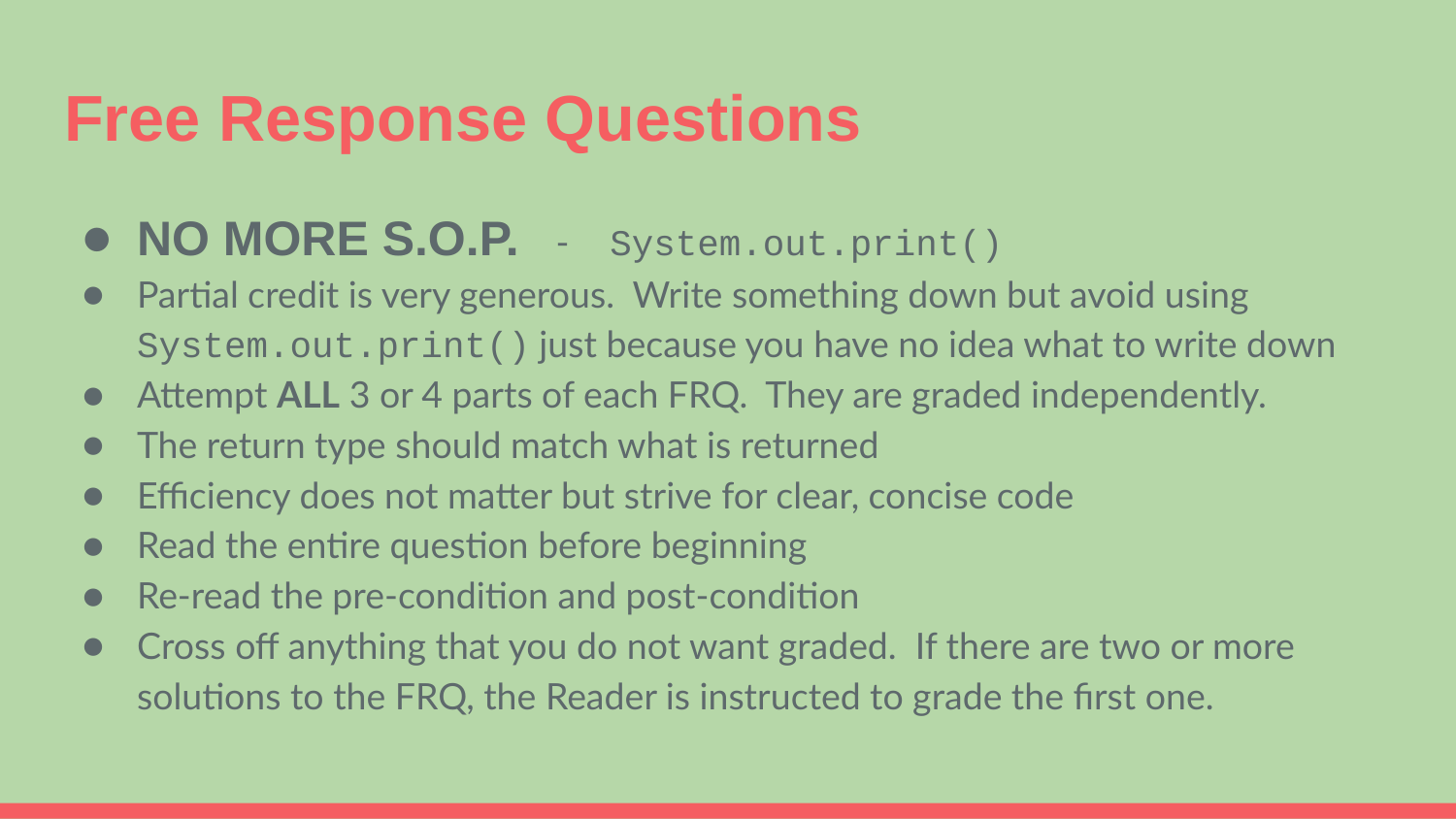

# Free Response Questions
NO MORE S.O.P.   -   System.out.print()
Partial credit is very generous.  Write something down but avoid using System.out.print() just because you have no idea what to write down
Attempt ALL 3 or 4 parts of each FRQ.  They are graded independently.
The return type should match what is returned
Efficiency does not matter but strive for clear, concise code
Read the entire question before beginning
Re-read the pre-condition and post-condition
Cross off anything that you do not want graded.  If there are two or more solutions to the FRQ, the Reader is instructed to grade the first one.